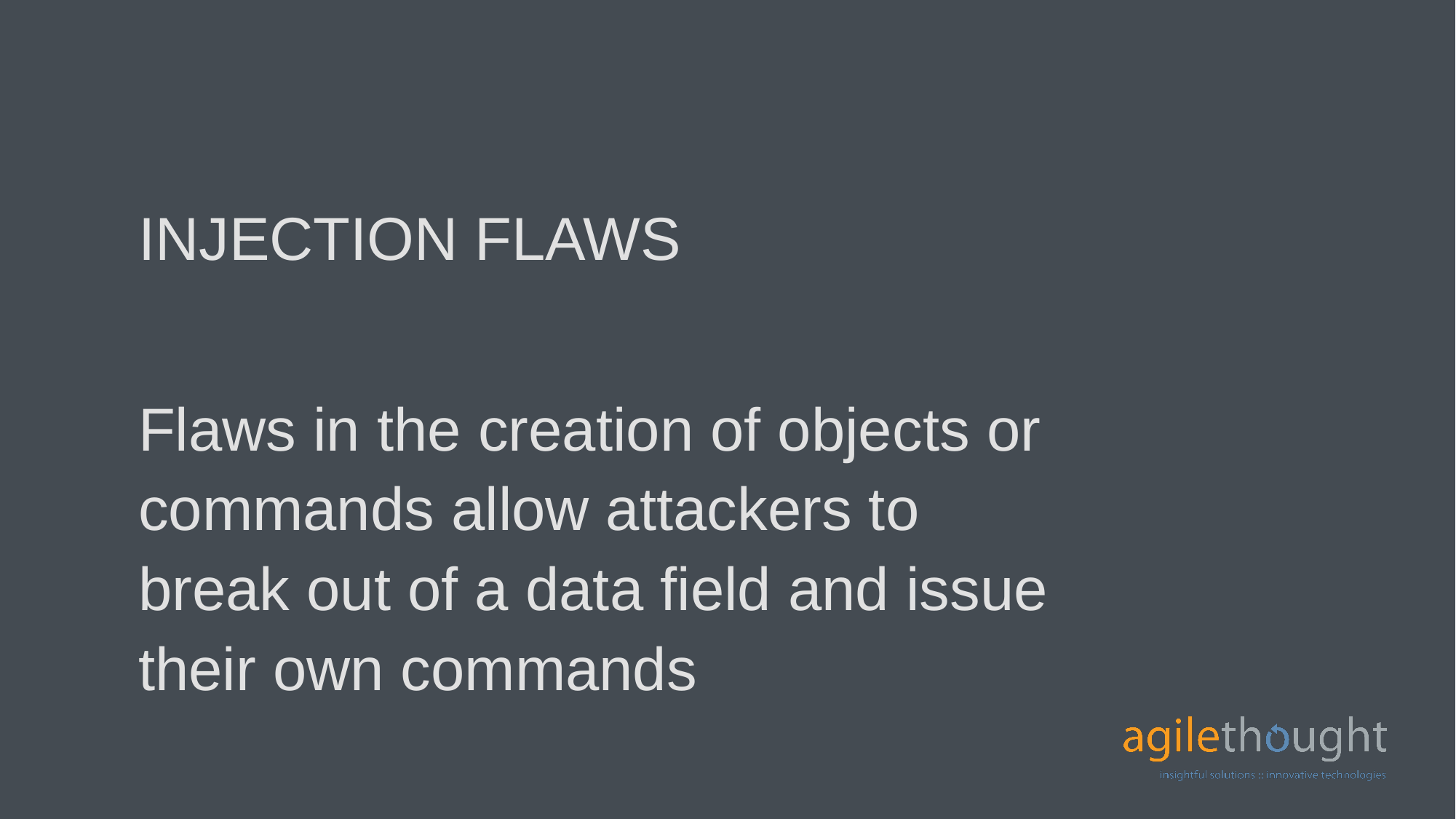

INJECTION FLAWS

Flaws in the creation of objects or commands allow attackers to break out of a data field and issue their own commands